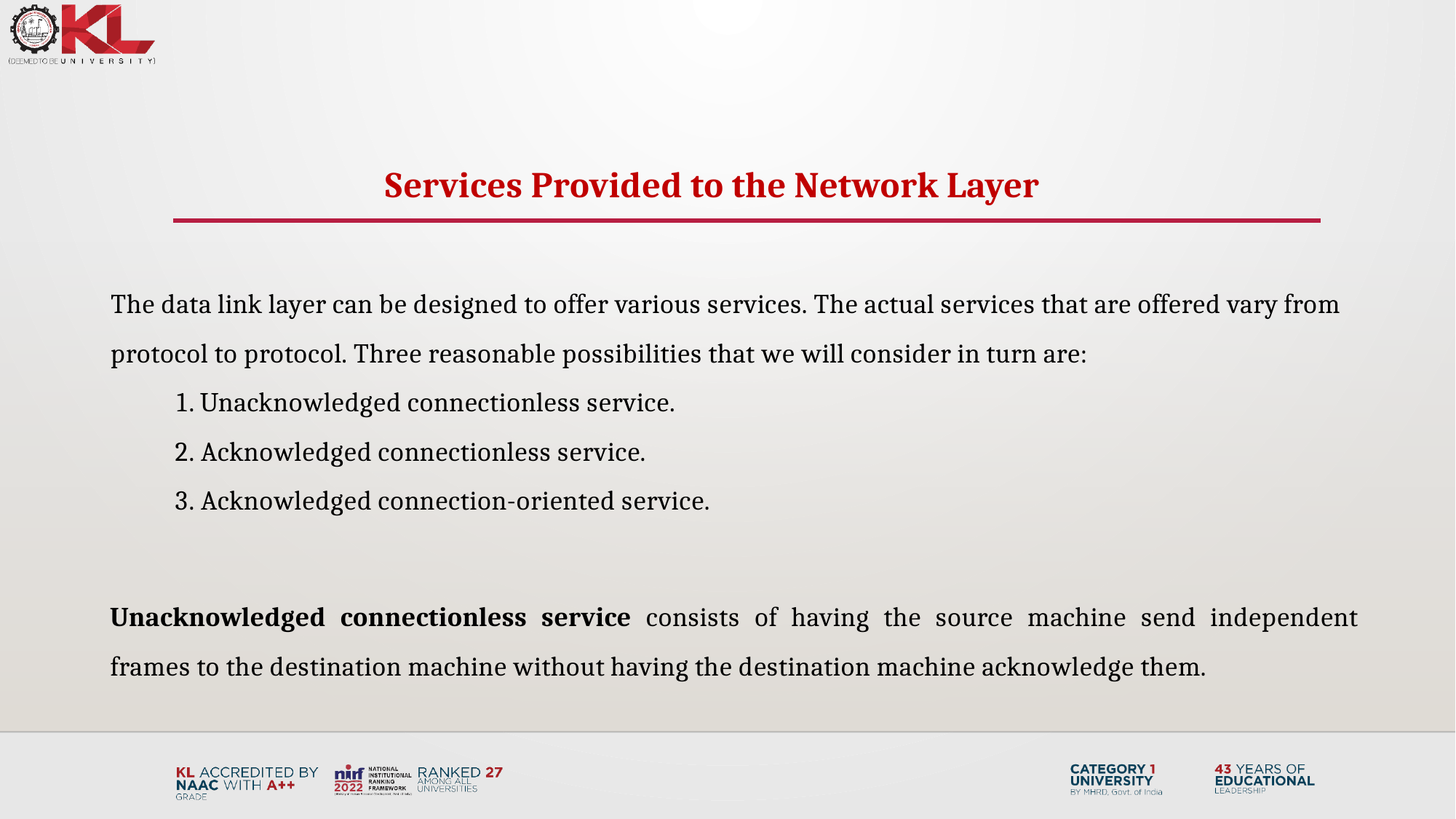

Services Provided to the Network Layer
The data link layer can be designed to offer various services. The actual services that are offered vary from protocol to protocol. Three reasonable possibilities that we will consider in turn are:
1. Unacknowledged connectionless service.
2. Acknowledged connectionless service.
3. Acknowledged connection-oriented service.
Unacknowledged connectionless service consists of having the source machine send independent frames to the destination machine without having the destination machine acknowledge them.